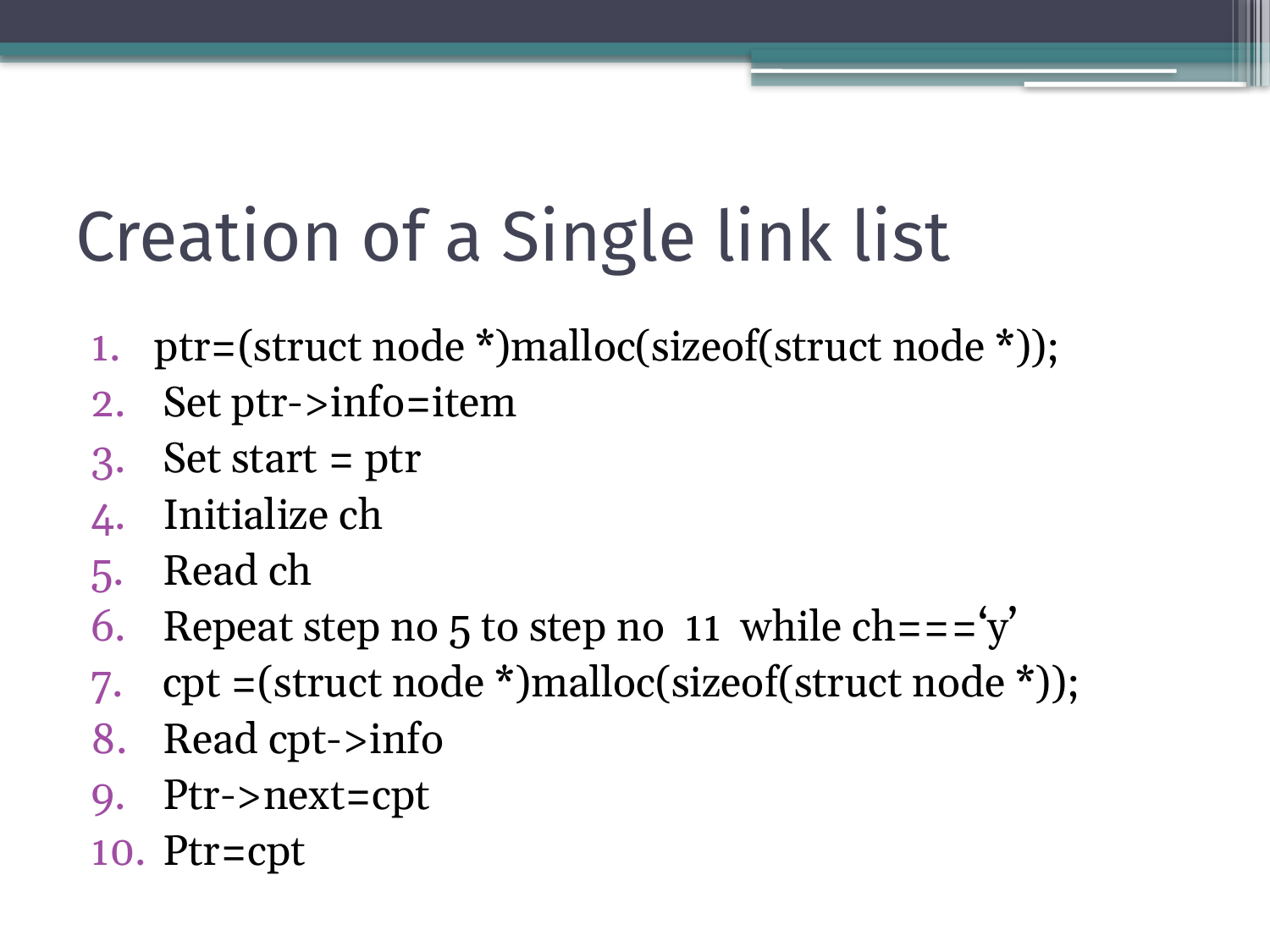

# Creation of a Single link list
ptr=(struct node *)malloc(sizeof(struct node *));
Set ptr->info=item
Set start = ptr
Initialize ch
Read ch
Repeat step no 5 to step no  11  while ch===‘y’
cpt =(struct node *)malloc(sizeof(struct node *));
Read cpt->info
Ptr->next=cpt
Ptr=cpt